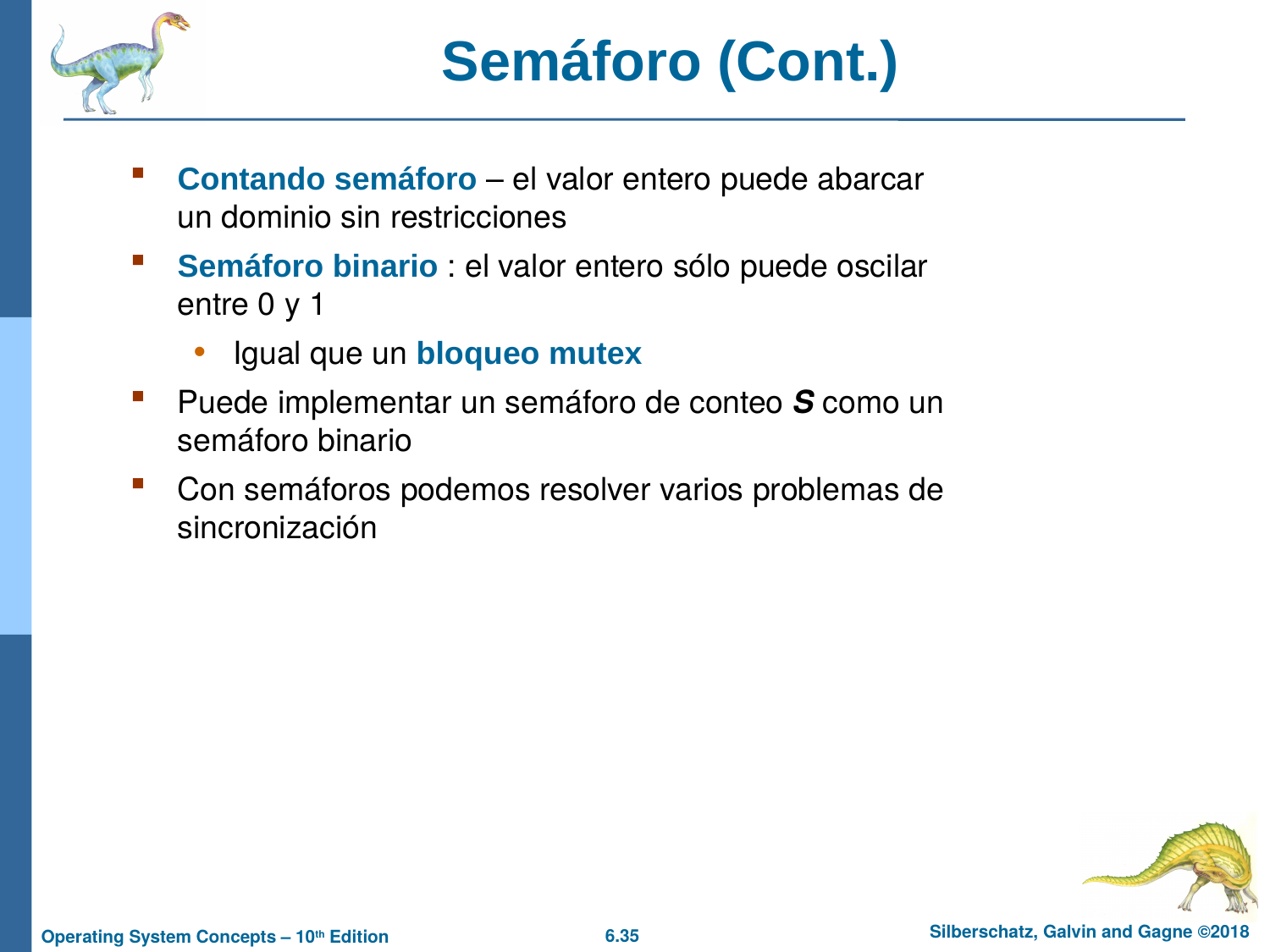

# Semáforo (Cont.)
Contando semáforo – el valor entero puede abarcar un dominio sin restricciones
Semáforo binario : el valor entero sólo puede oscilar entre 0 y 1
Igual que un bloqueo mutex
Puede implementar un semáforo de conteo S como un semáforo binario
Con semáforos podemos resolver varios problemas de sincronización